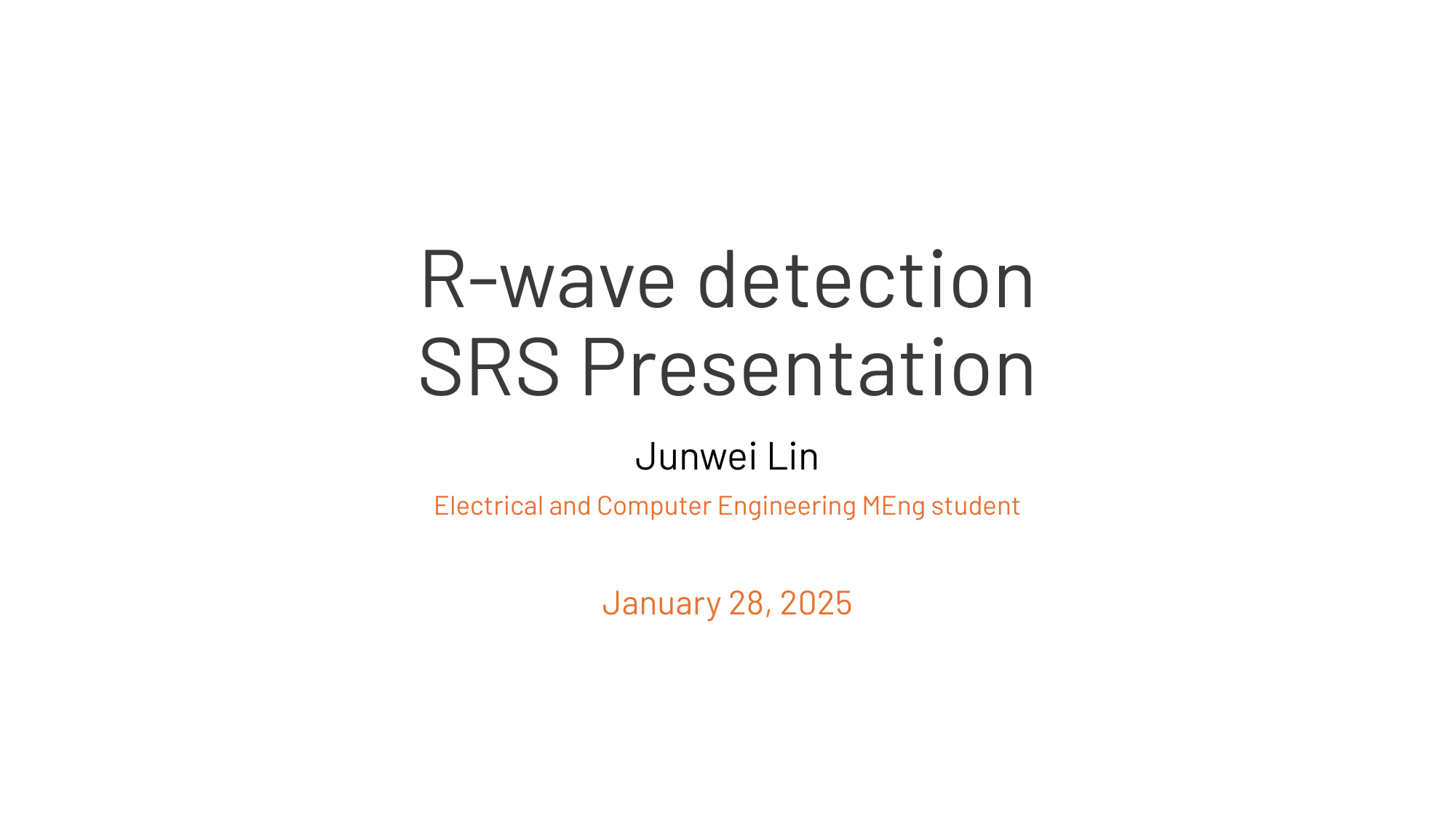

# R-wave detection SRS Presentation
Junwei Lin
Electrical and Computer Engineering MEng student

January 28, 2025